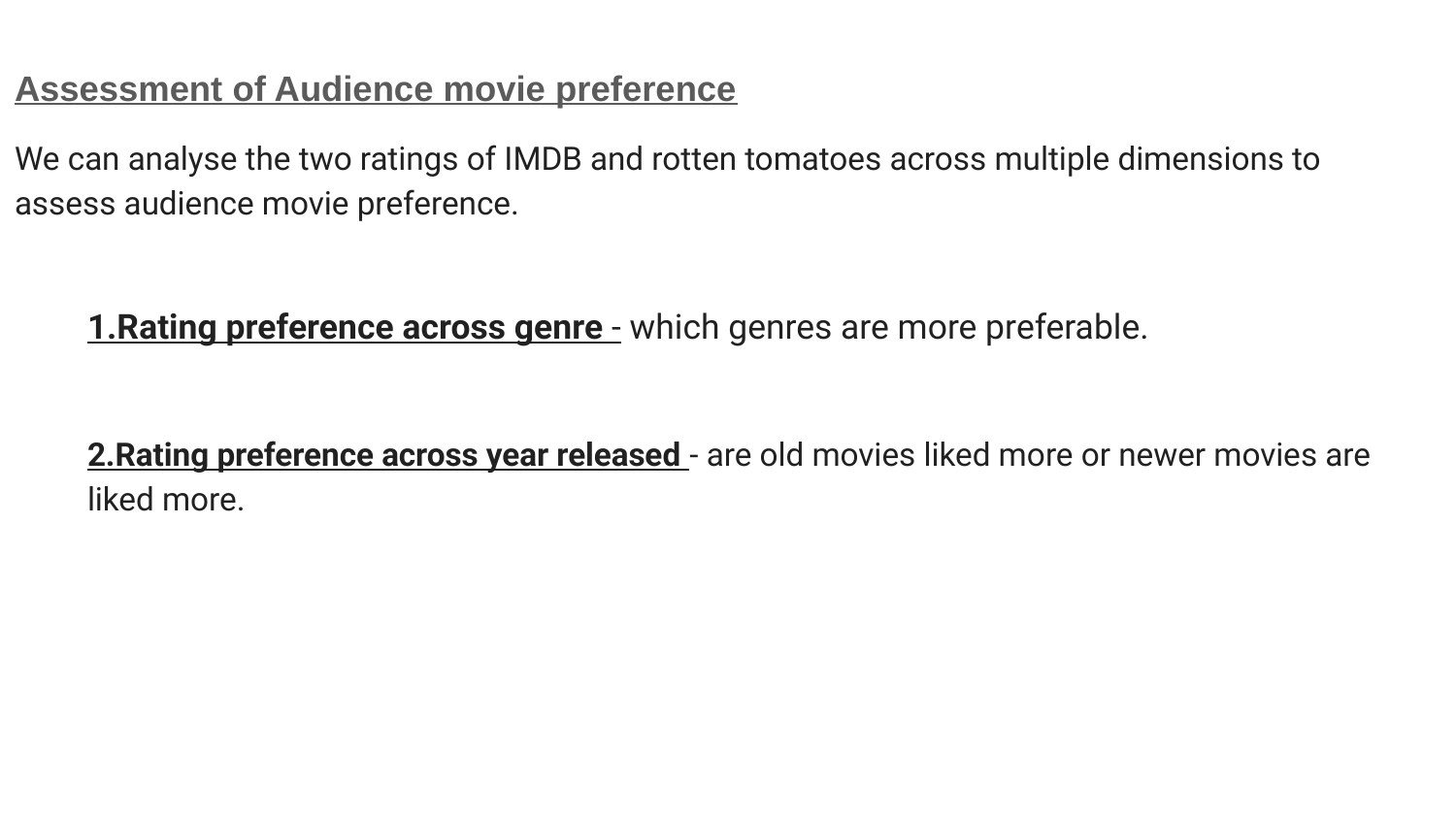

Assessment of Audience movie preference
We can analyse the two ratings of IMDB and rotten tomatoes across multiple dimensions to assess audience movie preference.

1.Rating preference across genre - which genres are more preferable.

2.Rating preference across year released - are old movies liked more or newer movies are liked more.